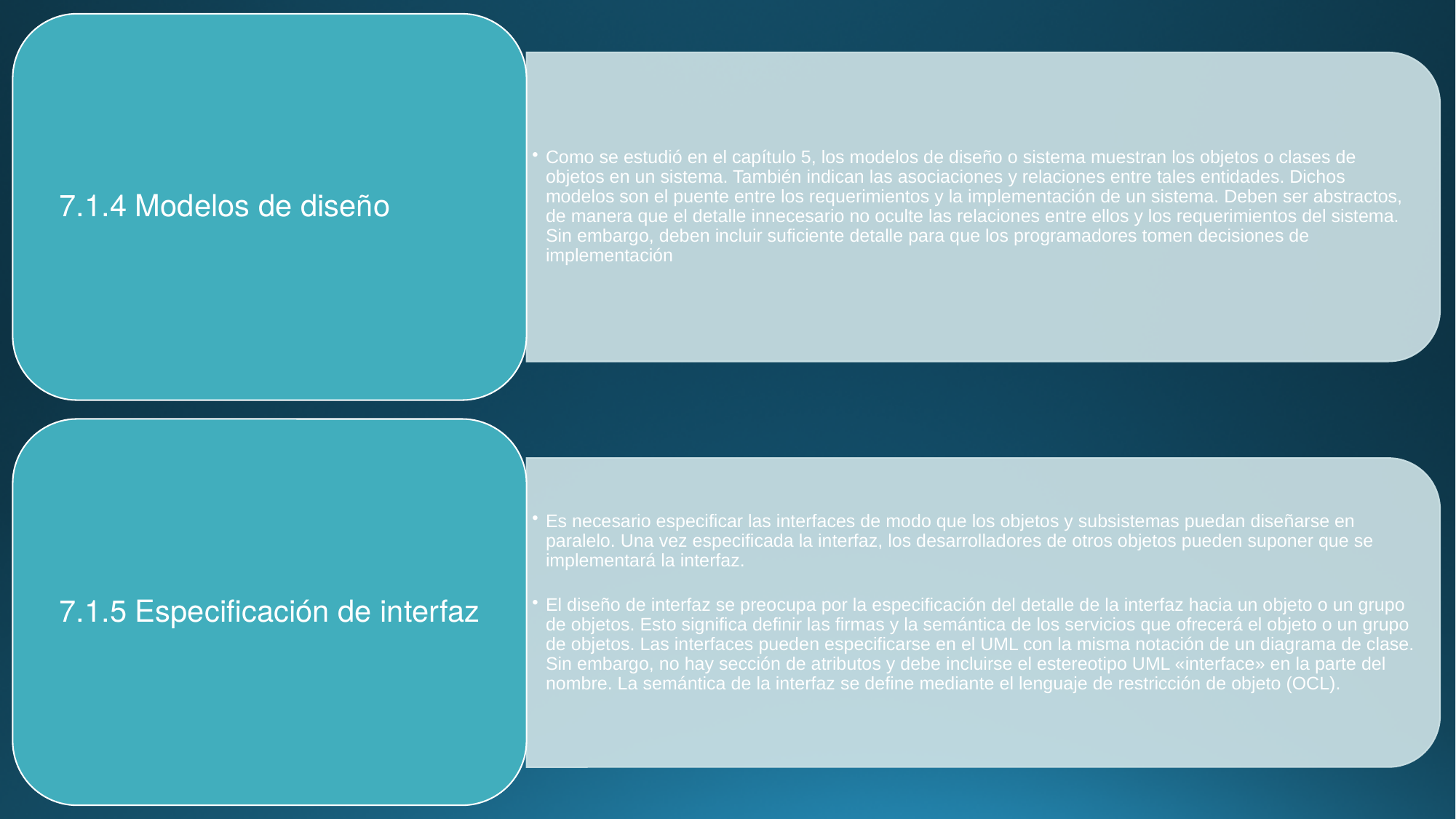

Como se estudió en el capítulo 5, los modelos de diseño o sistema muestran los objetos o clases de objetos en un sistema. También indican las asociaciones y relaciones entre tales entidades. Dichos modelos son el puente entre los requerimientos y la implementación de un sistema. Deben ser abstractos, de manera que el detalle innecesario no oculte las relaciones entre ellos y los requerimientos del sistema. Sin embargo, deben incluir suficiente detalle para que los programadores tomen decisiones de implementación
7.1.4 Modelos de diseño
Es necesario especificar las interfaces de modo que los objetos y subsistemas puedan diseñarse en paralelo. Una vez especificada la interfaz, los desarrolladores de otros objetos pueden suponer que se implementará la interfaz.

El diseño de interfaz se preocupa por la especificación del detalle de la interfaz hacia un objeto o un grupo de objetos. Esto significa definir las firmas y la semántica de los servicios que ofrecerá el objeto o un grupo de objetos. Las interfaces pueden especificarse en el UML con la misma notación de un diagrama de clase. Sin embargo, no hay sección de atributos y debe incluirse el estereotipo UML «interface» en la parte del nombre. La semántica de la interfaz se define mediante el lenguaje de restricción de objeto (OCL).
7.1.5 Especificación de interfaz